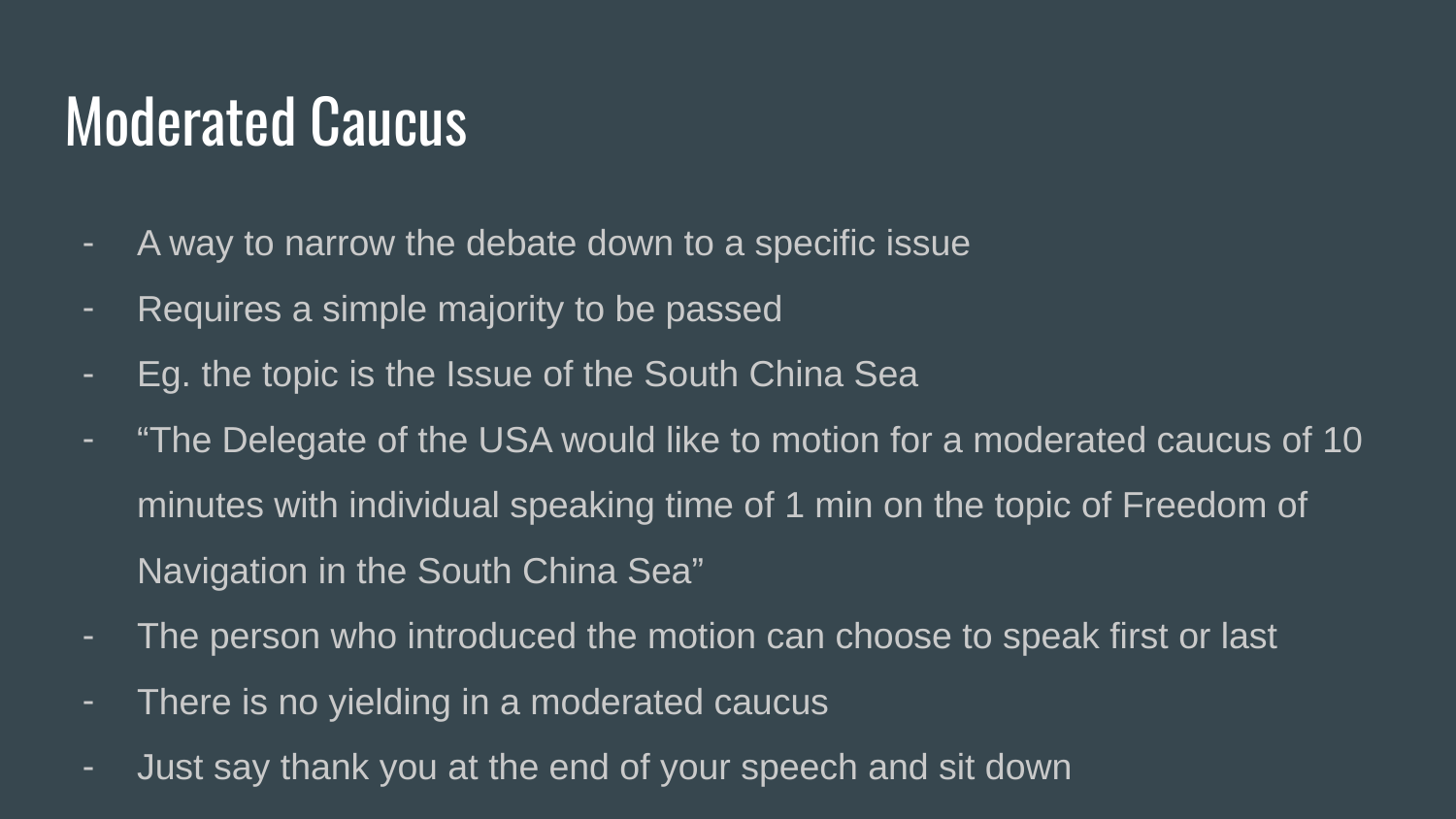

# Moderated Caucus
A way to narrow the debate down to a specific issue
Requires a simple majority to be passed
Eg. the topic is the Issue of the South China Sea
“The Delegate of the USA would like to motion for a moderated caucus of 10 minutes with individual speaking time of 1 min on the topic of Freedom of Navigation in the South China Sea”
The person who introduced the motion can choose to speak first or last
There is no yielding in a moderated caucus
Just say thank you at the end of your speech and sit down